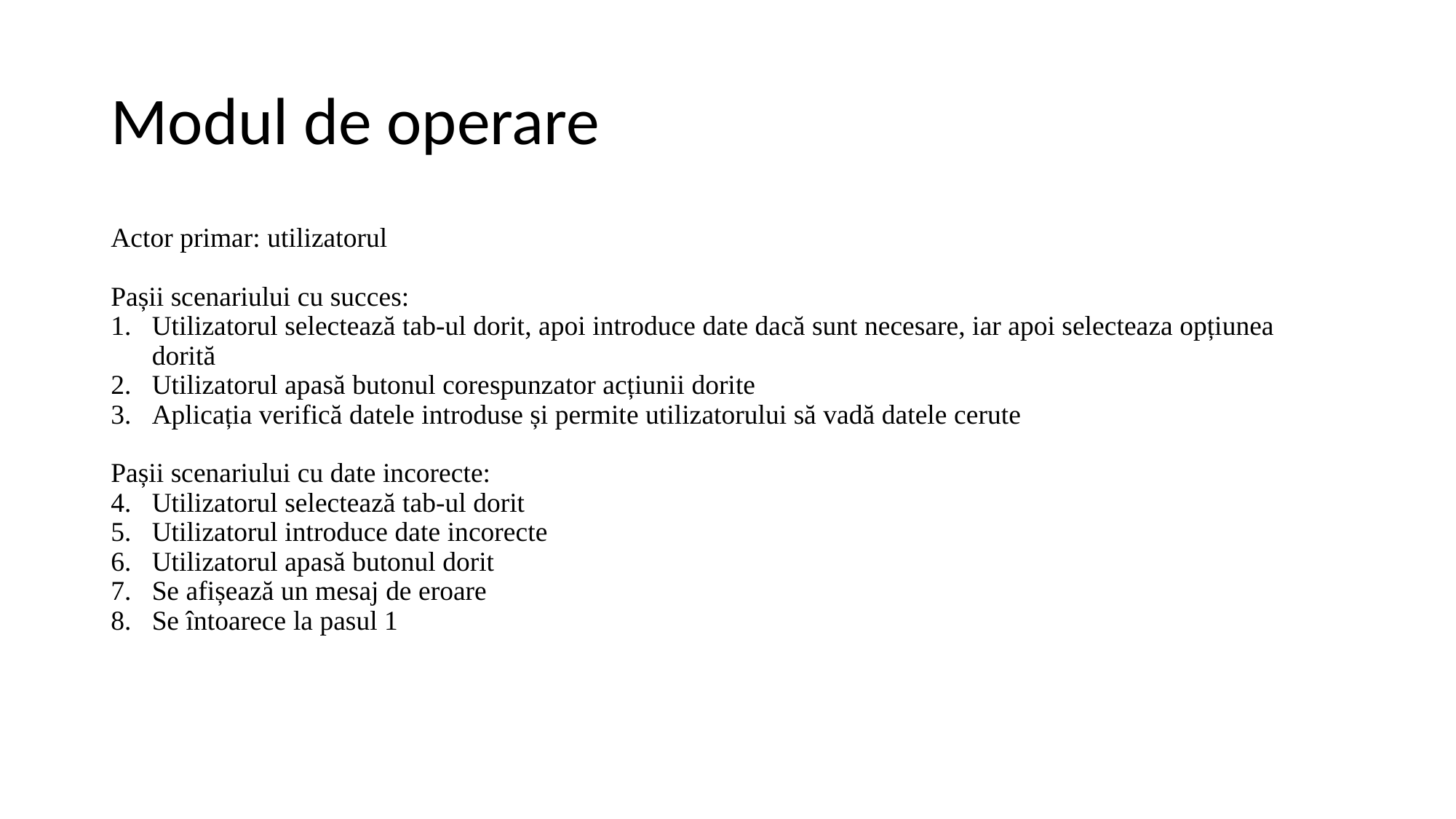

# Modul de operare
Actor primar: utilizatorul

Pașii scenariului cu succes:
Utilizatorul selectează tab-ul dorit, apoi introduce date dacă sunt necesare, iar apoi selecteaza opțiunea dorită
Utilizatorul apasă butonul corespunzator acțiunii dorite
Aplicația verifică datele introduse și permite utilizatorului să vadă datele cerute

Pașii scenariului cu date incorecte:
Utilizatorul selectează tab-ul dorit
Utilizatorul introduce date incorecte
Utilizatorul apasă butonul dorit
Se afișează un mesaj de eroare
Se întoarece la pasul 1